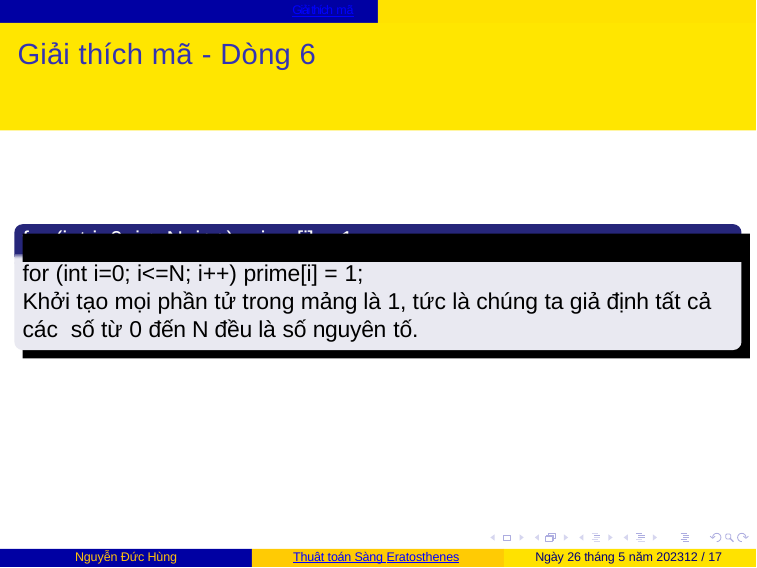

Giải thích mã
# Giải thích mã - Dòng 6
for (int i=0; i<=N; i++) prime[i] = 1;

for (int i=0; i<=N; i++) prime[i] = 1;
Khởi tạo mọi phần tử trong mảng là 1, tức là chúng ta giả định tất cả các  số từ 0 đến N đều là số nguyên tố.
Nguyễn Đức Hùng
Thuật toán Sàng Eratosthenes
Ngày 26 tháng 5 năm 202312 / 17